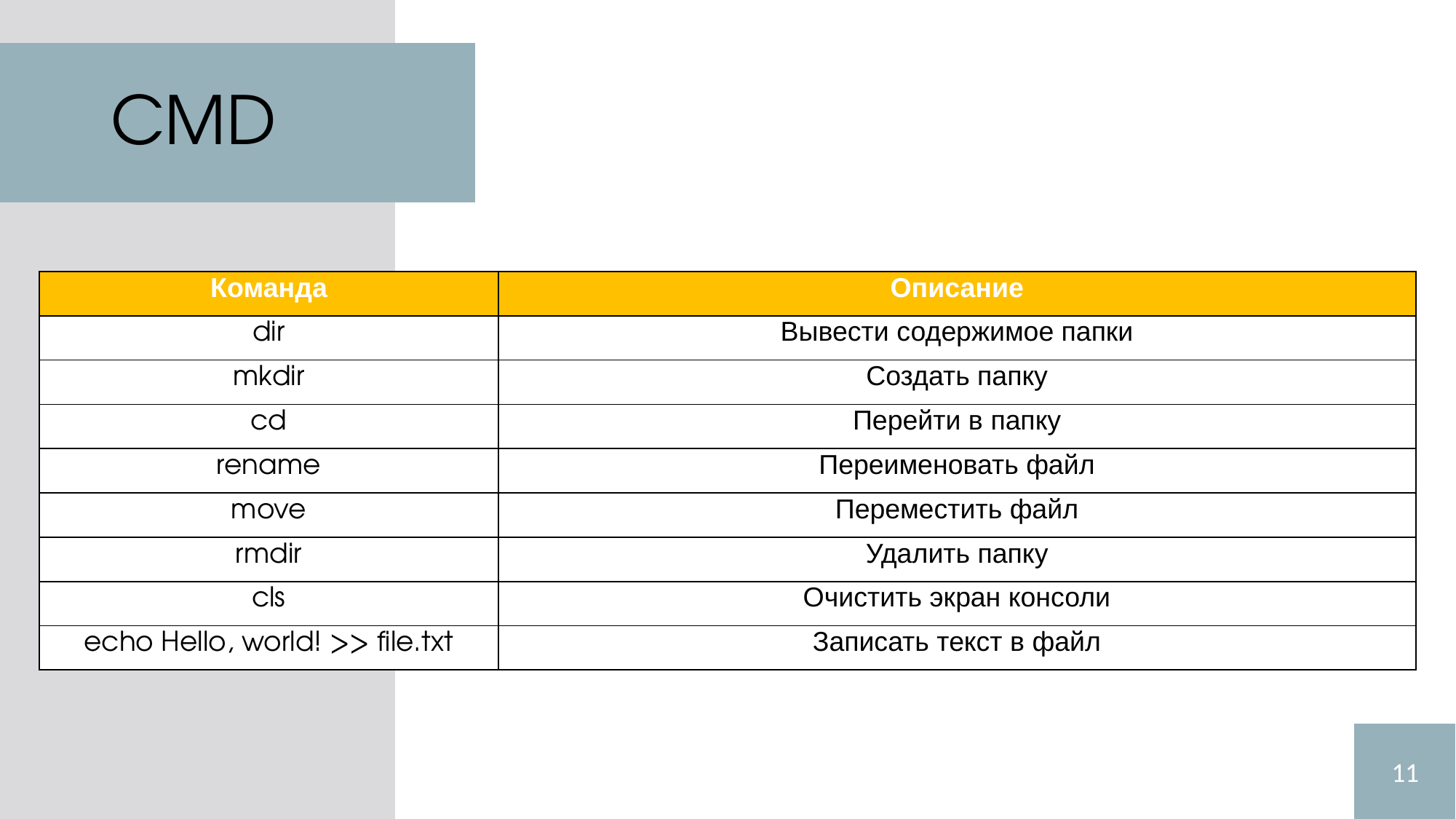

# CMD
| Команда | Описание |
| --- | --- |
| dir | Вывести содержимое папки |
| mkdir | Создать папку |
| cd | Перейти в папку |
| rename | Переименовать файл |
| move | Переместить файл |
| rmdir | Удалить папку |
| cls | Очистить экран консоли |
| echo Hello, world! >> file.txt | Записать текст в файл |
11